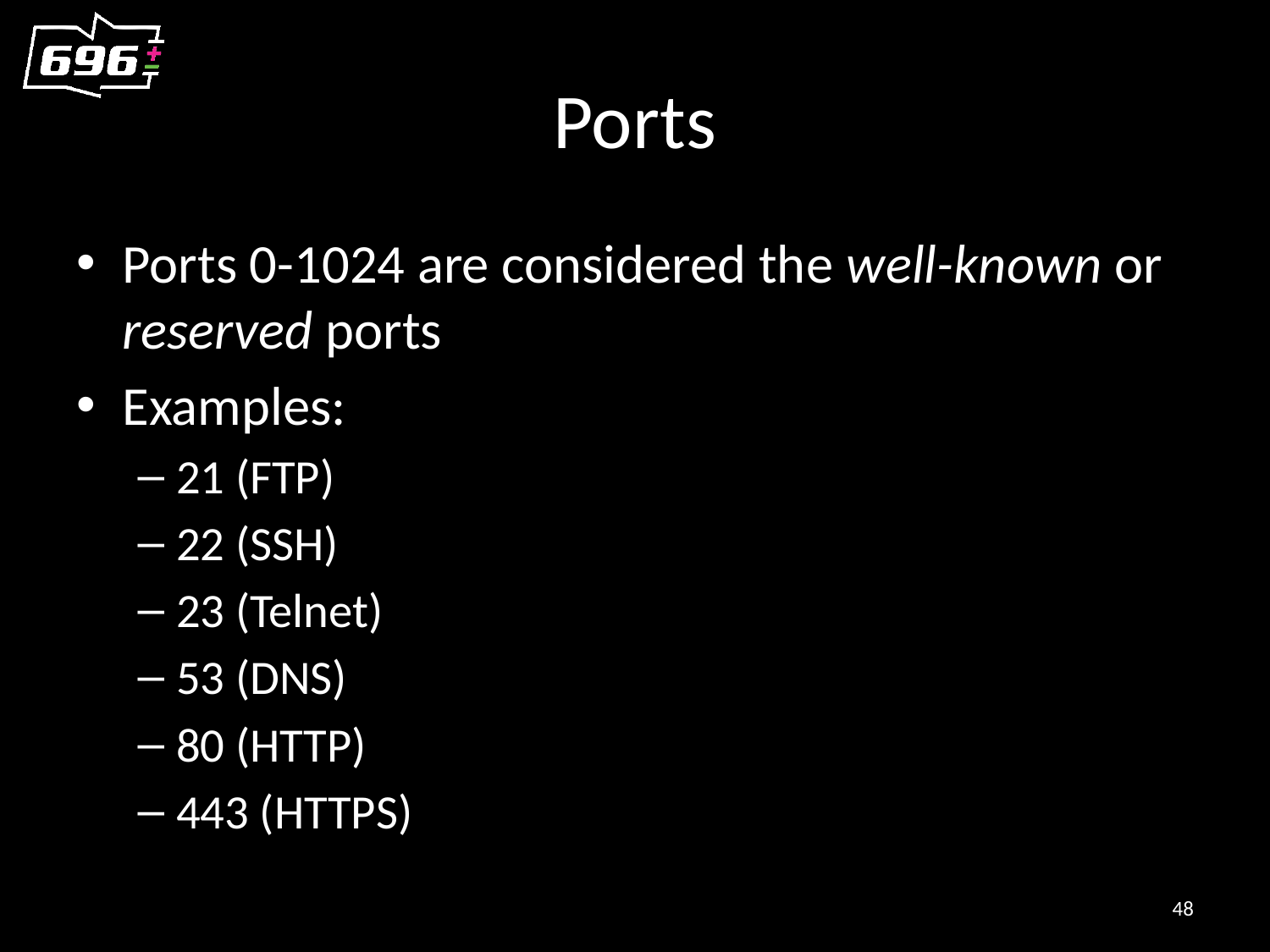

# Ports
Ports 0-1024 are considered the well-known or reserved ports
Examples:
21 (FTP)
22 (SSH)
23 (Telnet)
53 (DNS)
80 (HTTP)
443 (HTTPS)
48